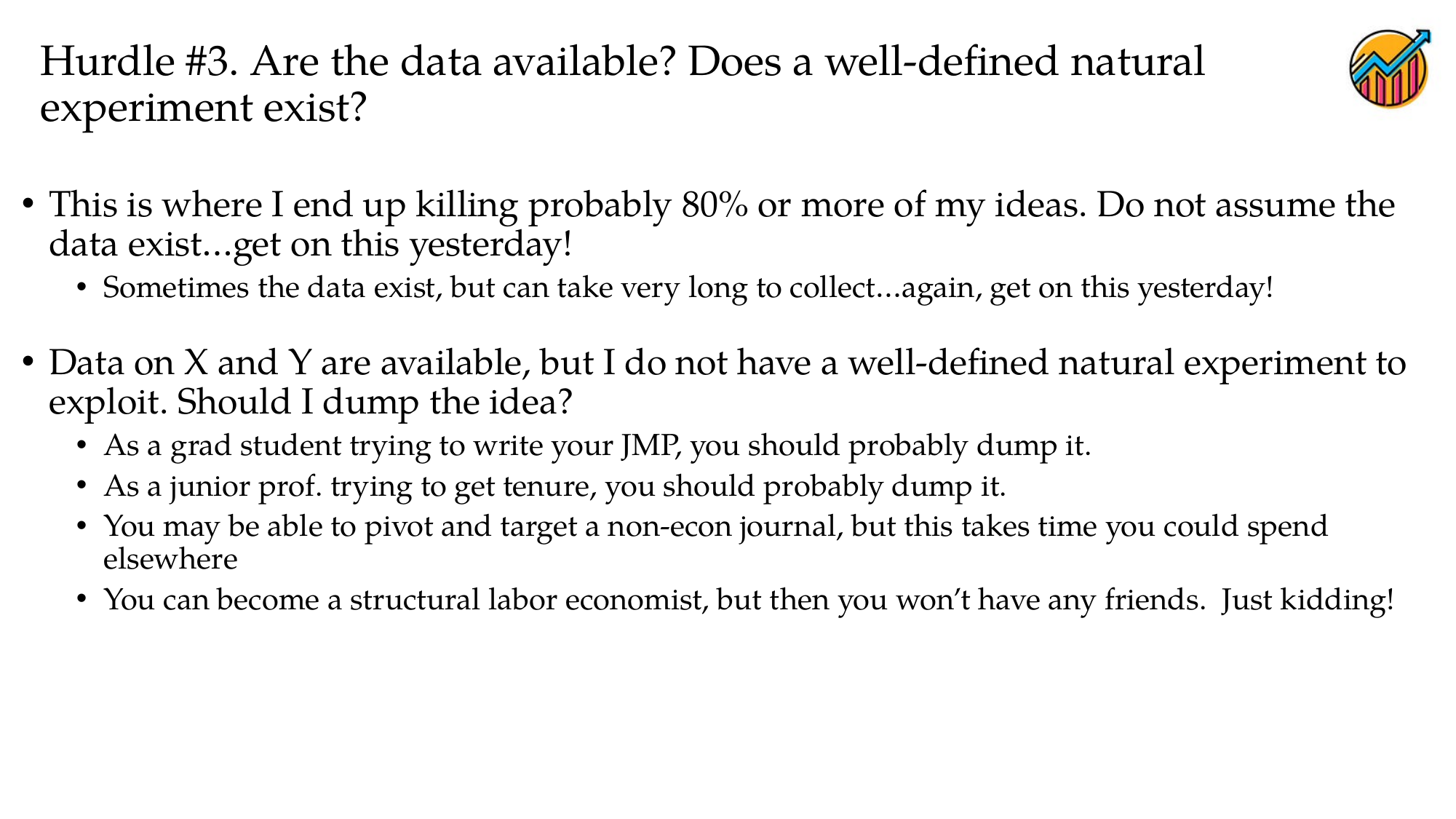

# Hurdle #3. Are the data available? Does a well-defined natural experiment exist?
This is where I end up killing probably 80% or more of my ideas. Do not assume the data exist…get on this yesterday!
Sometimes the data exist, but can take very long to collect…again, get on this yesterday!

Data on X and Y are available, but I do not have a well-defined natural experiment to exploit. Should I dump the idea?
As a grad student trying to write your JMP, you should probably dump it.
As a junior prof. trying to get tenure, you should probably dump it.
You may be able to pivot and target a non-econ journal, but this takes time you could spend elsewhere
You can become a structural labor economist, but then you won’t have any friends.  Just kidding!